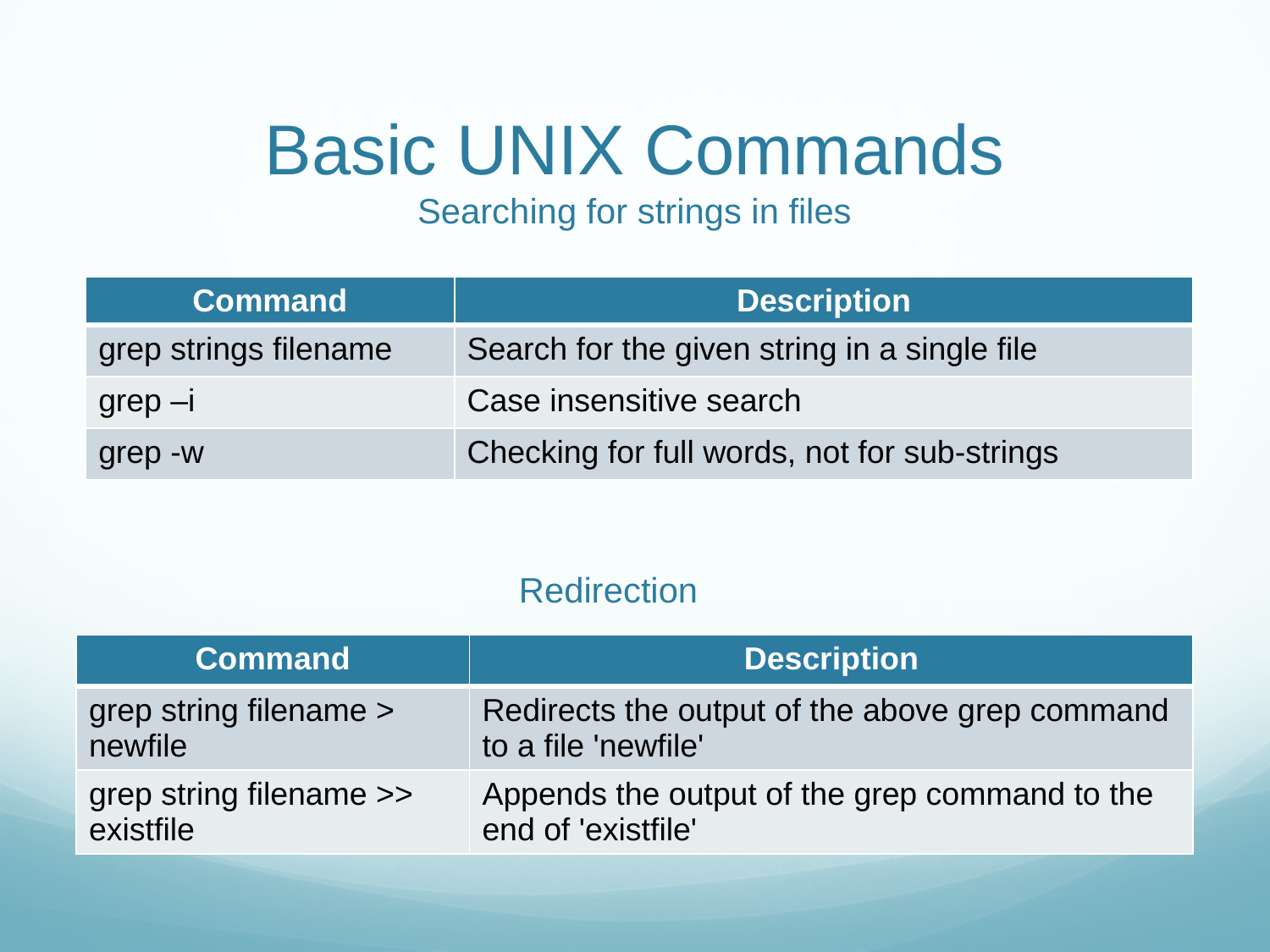

# Basic UNIX Commands Searching for strings in files
| Command | Description |
| --- | --- |
| grep strings filename | Search for the given string in a single file |
| grep –i | Case insensitive search |
| grep -w | Checking for full words, not for sub-strings |
Redirection
| Command | Description |
| --- | --- |
| grep string filename > newfile | Redirects the output of the above grep command to a file 'newfile' |
| grep string filename >> existfile | Appends the output of the grep command to the end of 'existfile' |